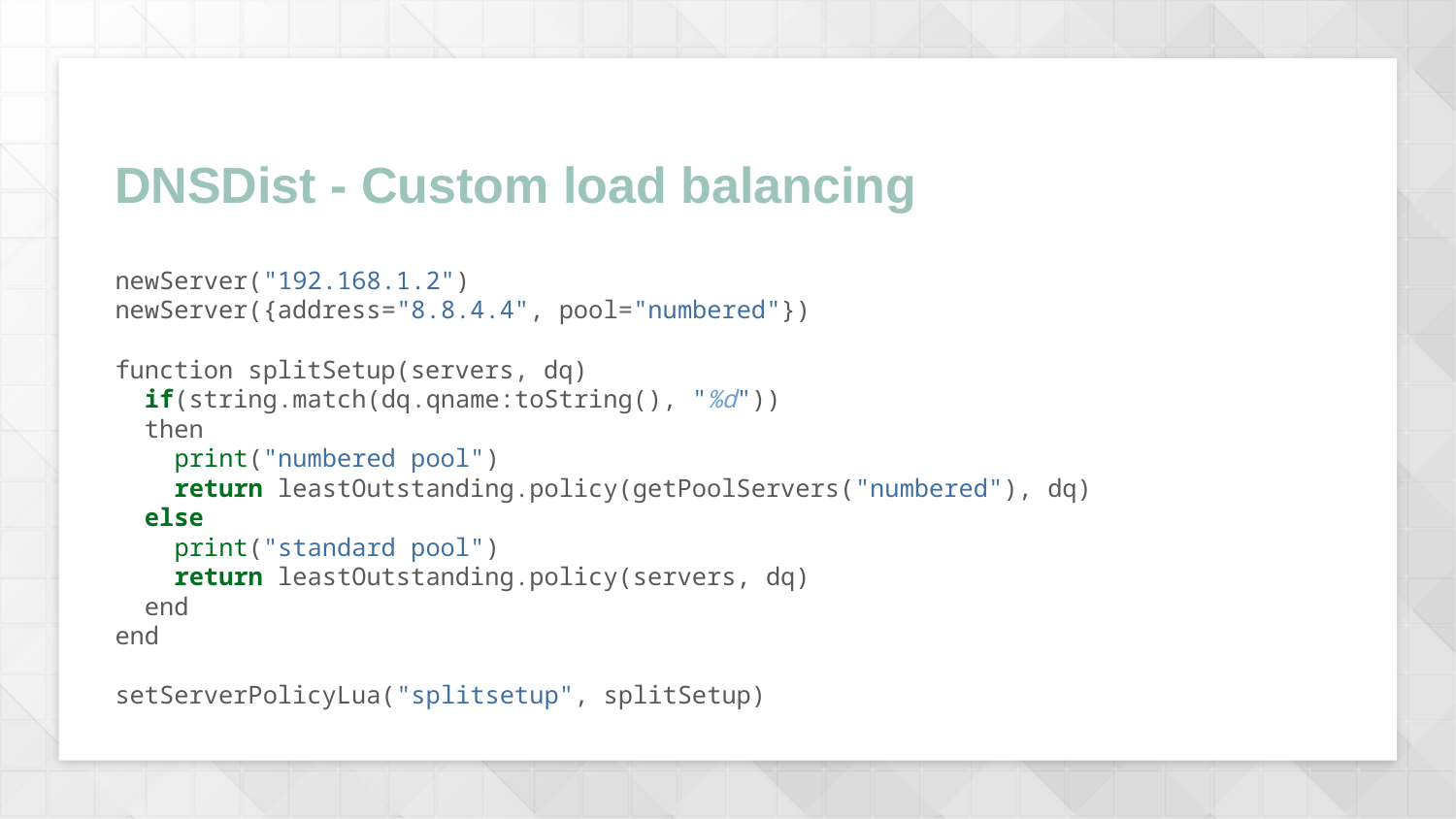

DNSDist - Custom load balancing
# newServer("192.168.1.2") newServer({address="8.8.4.4", pool="numbered"}) function splitSetup(servers, dq) if(string.match(dq.qname:toString(), "%d")) then print("numbered pool") return leastOutstanding.policy(getPoolServers("numbered"), dq) else print("standard pool") return leastOutstanding.policy(servers, dq) end end setServerPolicyLua("splitsetup", splitSetup)